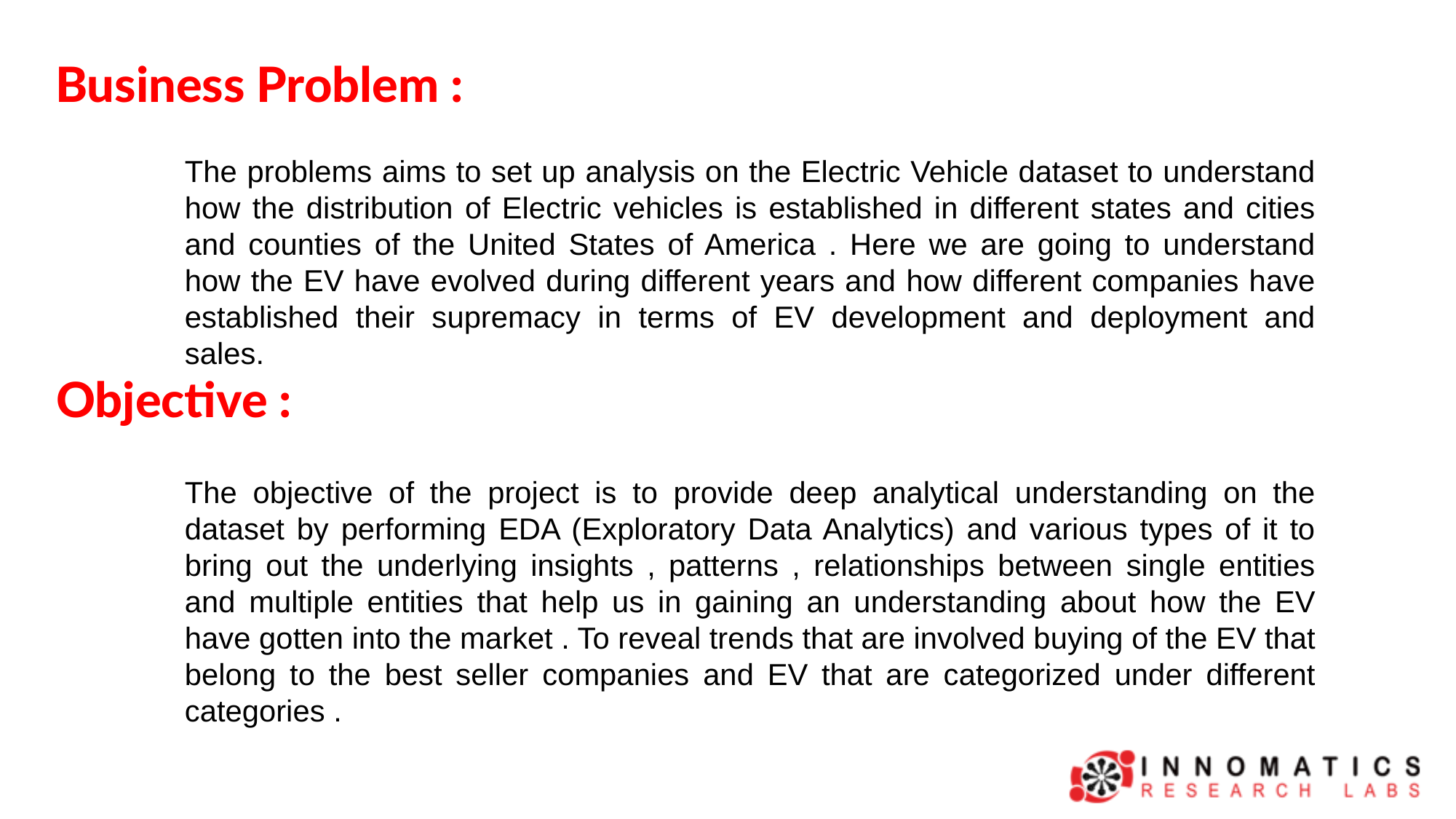

Business Problem :
The problems aims to set up analysis on the Electric Vehicle dataset to understand how the distribution of Electric vehicles is established in different states and cities and counties of the United States of America . Here we are going to understand how the EV have evolved during different years and how different companies have established their supremacy in terms of EV development and deployment and sales.
Objective :
The objective of the project is to provide deep analytical understanding on the dataset by performing EDA (Exploratory Data Analytics) and various types of it to bring out the underlying insights , patterns , relationships between single entities and multiple entities that help us in gaining an understanding about how the EV have gotten into the market . To reveal trends that are involved buying of the EV that belong to the best seller companies and EV that are categorized under different categories .